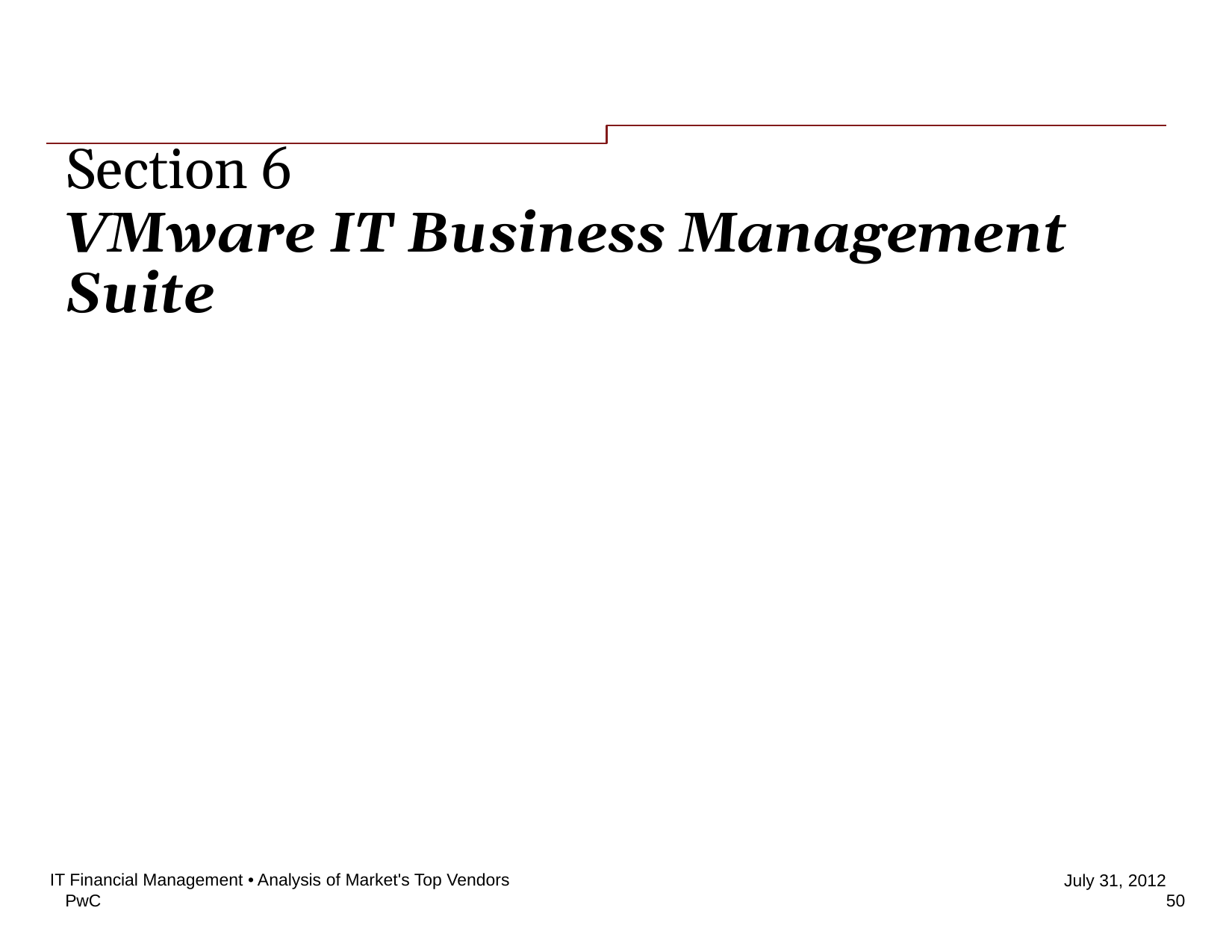

# Section 6
VMware IT Business Management Suite
IT Financial Management • Analysis of Market's Top Vendors
50